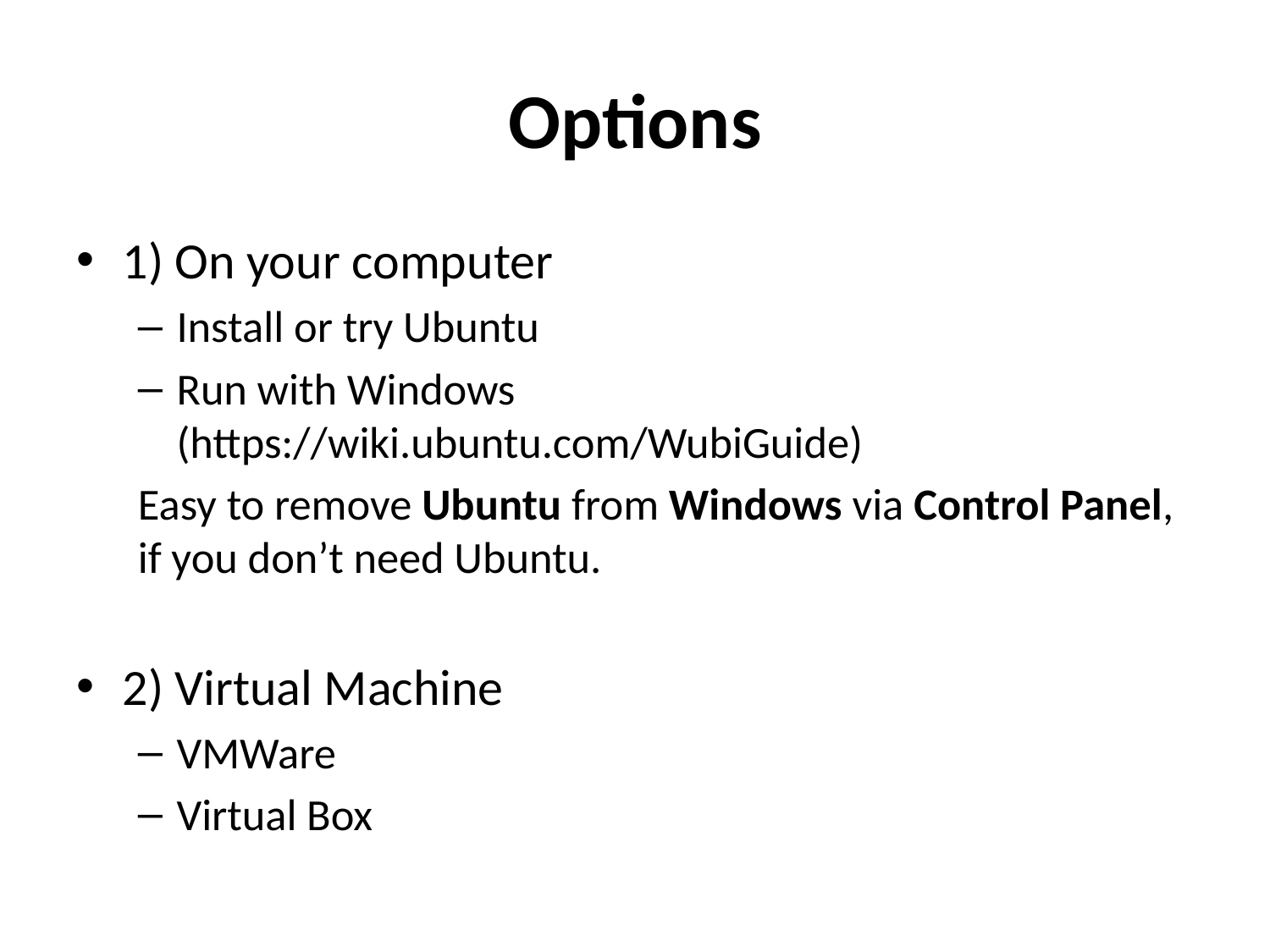

# Options
1) On your computer
Install or try Ubuntu
Run with Windows (https://wiki.ubuntu.com/WubiGuide)
Easy to remove Ubuntu from Windows via Control Panel, if you don’t need Ubuntu.

2) Virtual Machine
VMWare
Virtual Box